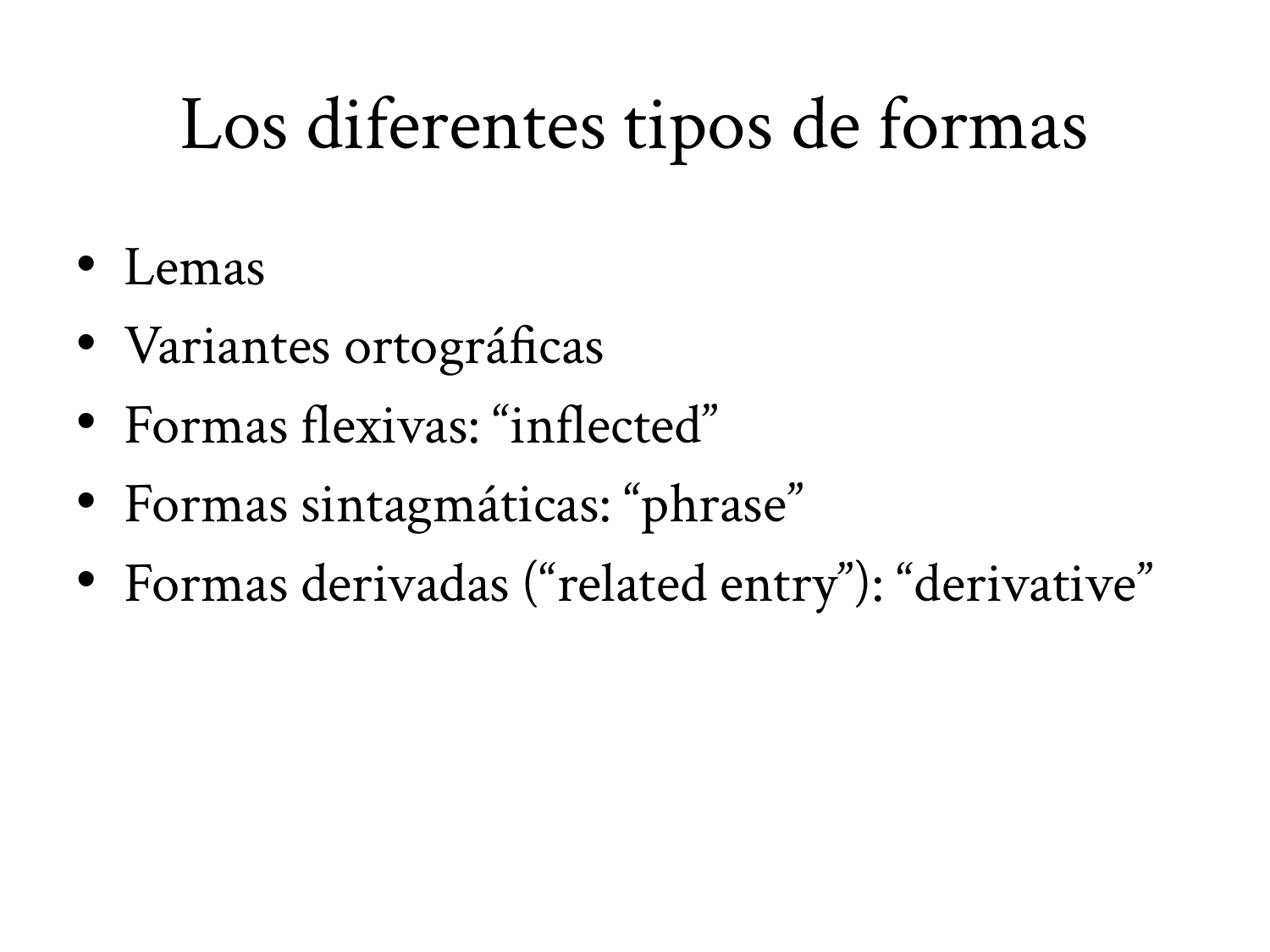

# Los diferentes tipos de formas
Lemas
Variantes ortográficas
Formas flexivas: “inflected”
Formas sintagmáticas: “phrase”
Formas derivadas (“related entry”): “derivative”